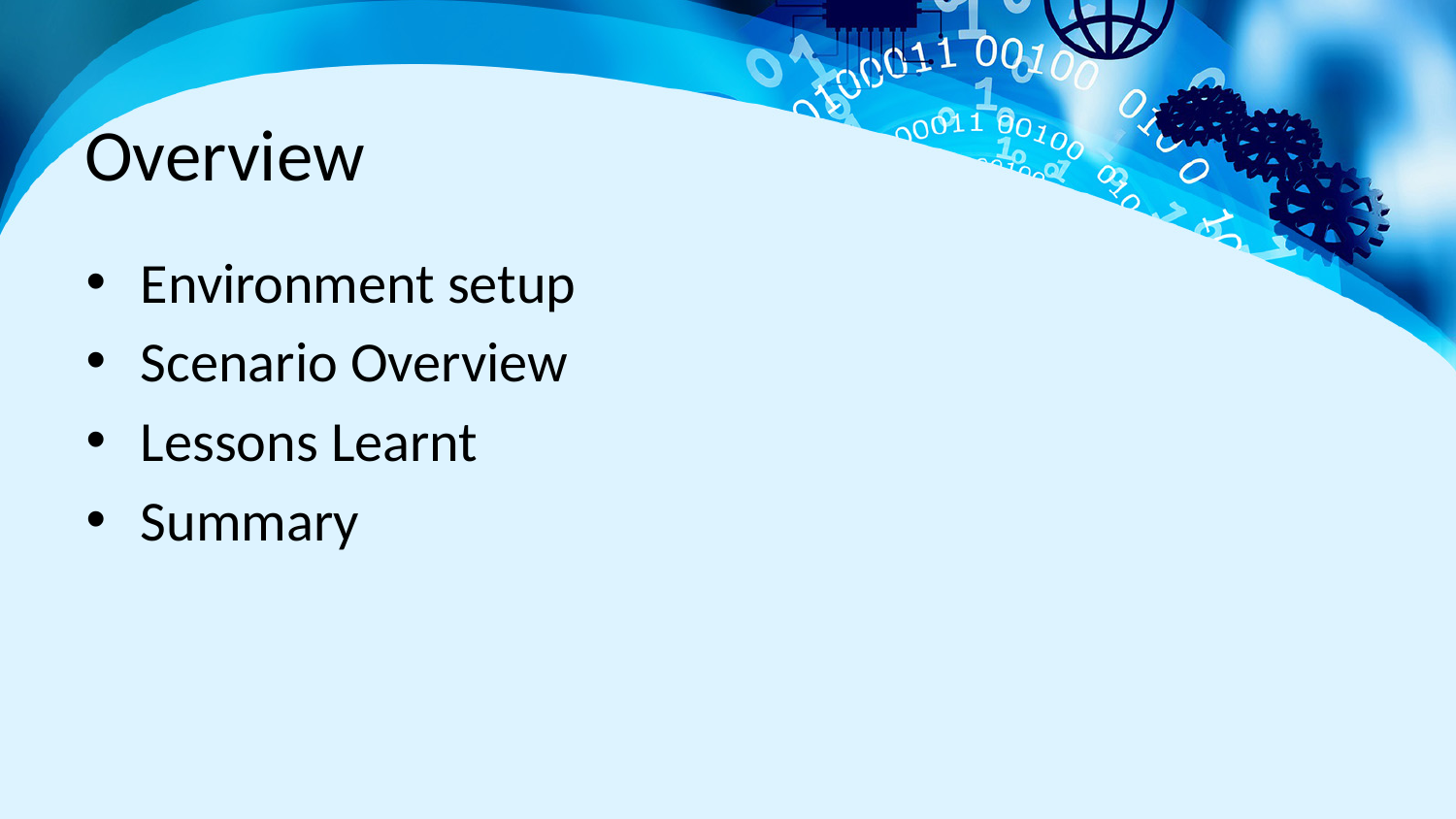

# Overview
Environment setup
Scenario Overview
Lessons Learnt
Summary